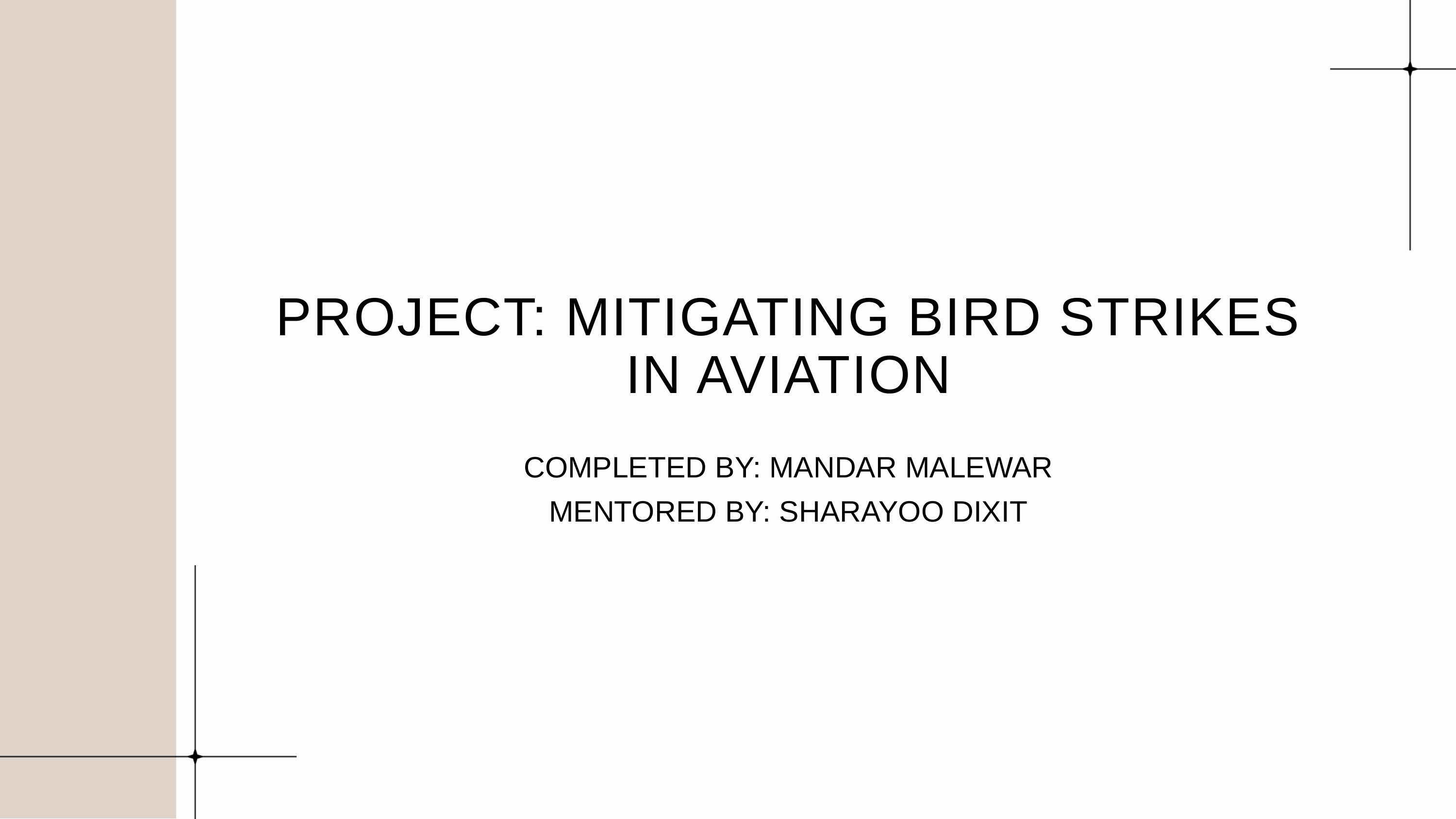

PROJECT: MITIGATING BIRD STRIKES
IN AVIATION
COMPLETED BY: MANDAR MALEWAR
MENTORED BY: SHARAYOO DIXIT